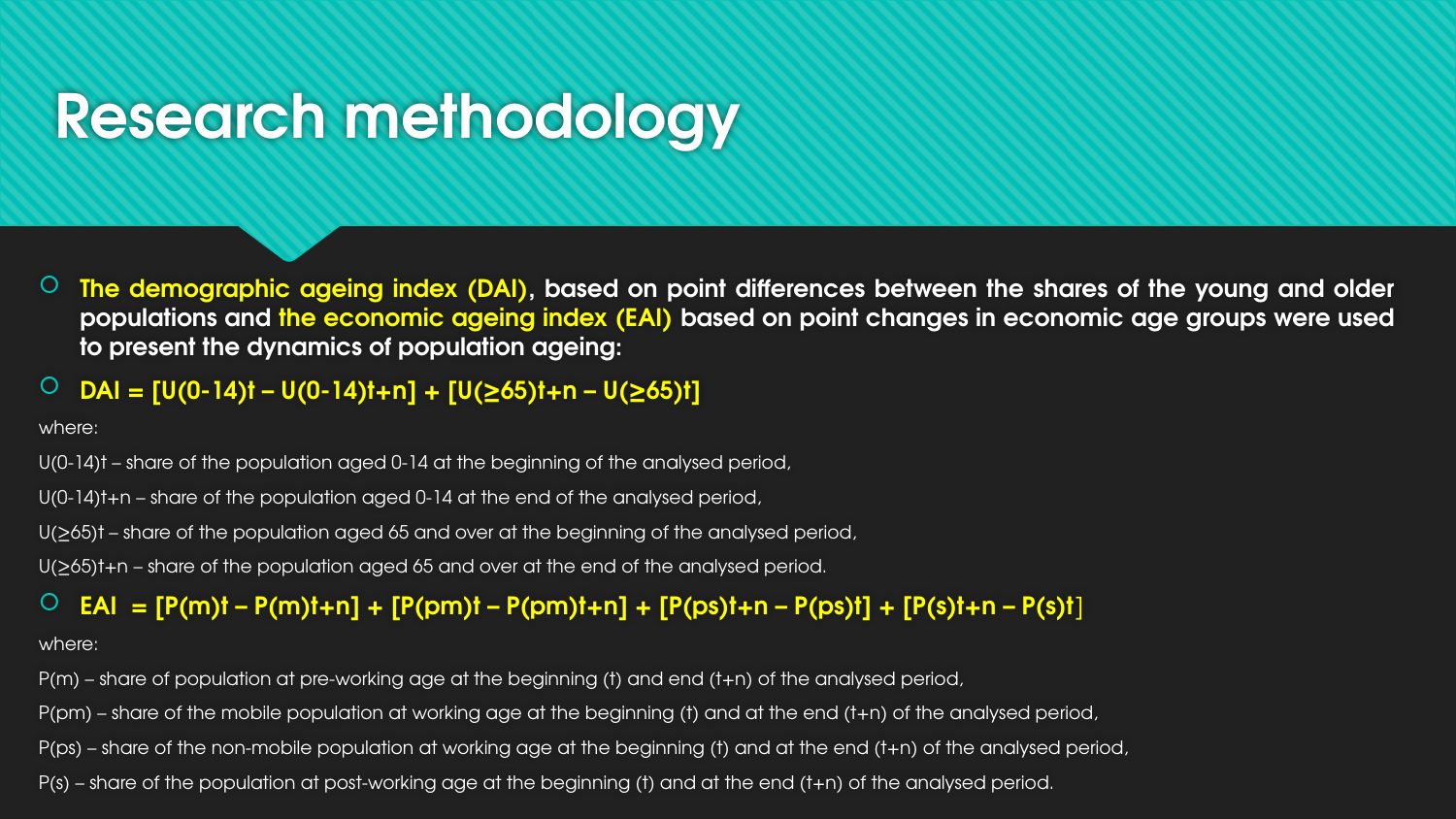

# Research methodology
The demographic ageing index (DAI), based on point differences between the shares of the young and older populations and the economic ageing index (EAI) based on point changes in economic age groups were used to present the dynamics of population ageing:
DAI = [U(0-14)t – U(0-14)t+n] + [U(≥65)t+n – U(≥65)t]
where:
U(0-14)t – share of the population aged 0-14 at the beginning of the analysed period,
U(0-14)t+n – share of the population aged 0-14 at the end of the analysed period,
U(≥65)t – share of the population aged 65 and over at the beginning of the analysed period,
U(≥65)t+n – share of the population aged 65 and over at the end of the analysed period.
EAI  = [P(m)t – P(m)t+n] + [P(pm)t – P(pm)t+n] + [P(ps)t+n – P(ps)t] + [P(s)t+n – P(s)t]
where:
P(m) – share of population at pre-working age at the beginning (t) and end (t+n) of the analysed period,
P(pm) – share of the mobile population at working age at the beginning (t) and at the end (t+n) of the analysed period,
P(ps) – share of the non-mobile population at working age at the beginning (t) and at the end (t+n) of the analysed period,
P(s) – share of the population at post-working age at the beginning (t) and at the end (t+n) of the analysed period.